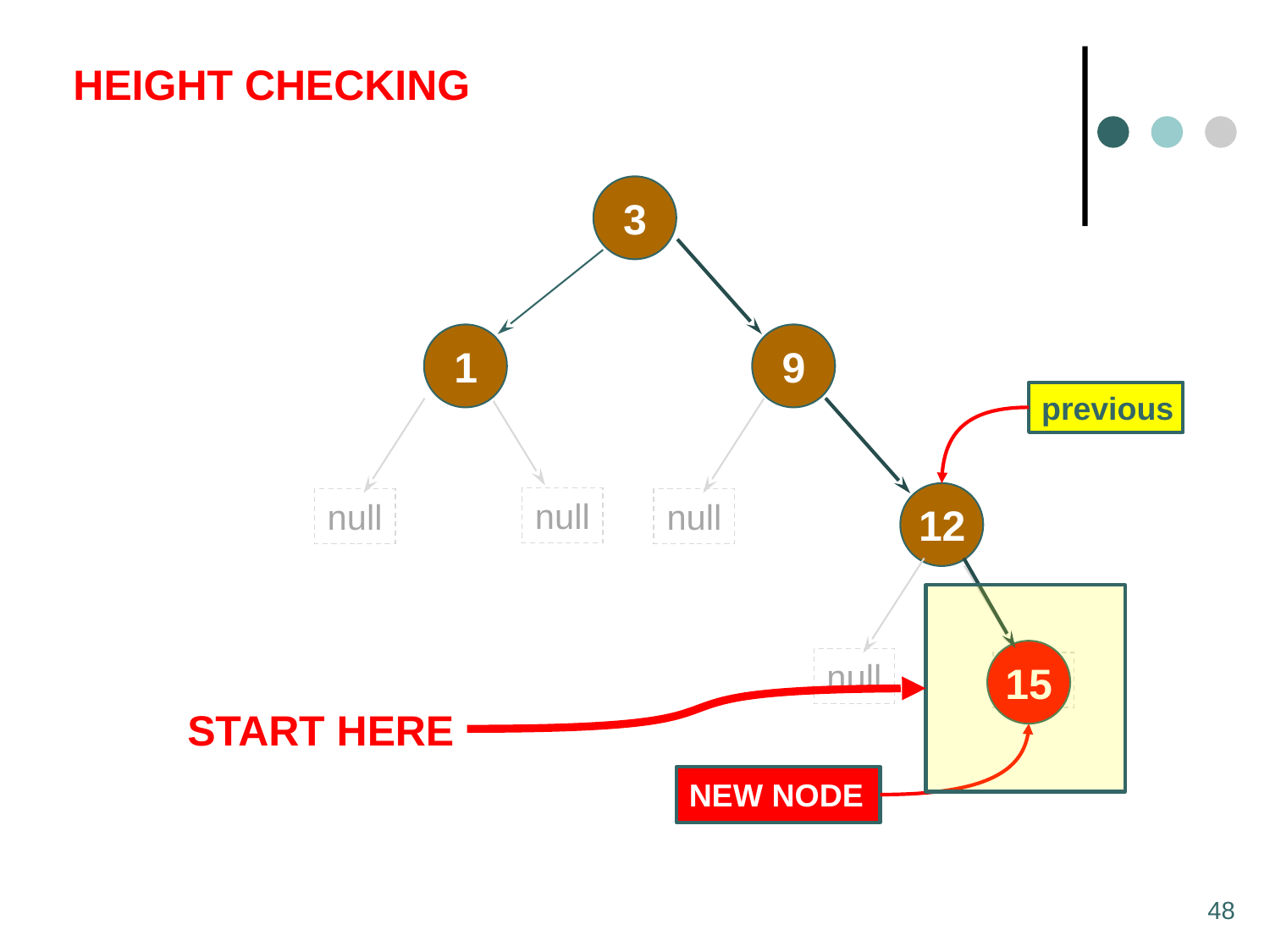

HEIGHT CHECKING

3

1
9
previous

null
null
null
2
12

null
15
null
START HERE
NEW NODE
48